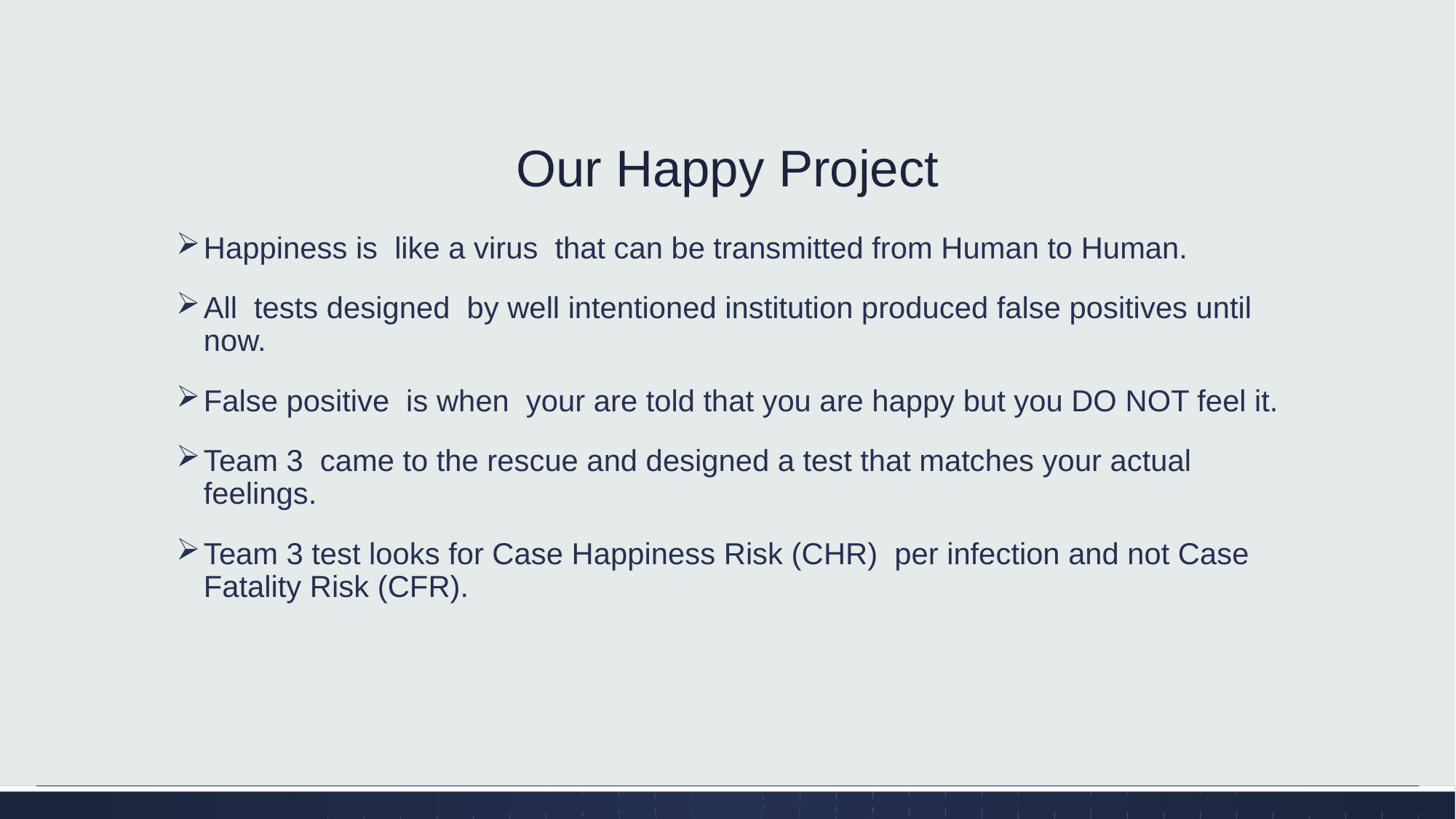

# Our Happy Project
Happiness is  like a virus  that can be transmitted from Human to Human.
All  tests designed  by well intentioned institution produced false positives until now.
False positive  is when  your are told that you are happy but you DO NOT feel it.
Team 3  came to the rescue and designed a test that matches your actual feelings.
Team 3 test looks for Case Happiness Risk (CHR)  per infection and not Case Fatality Risk (CFR).